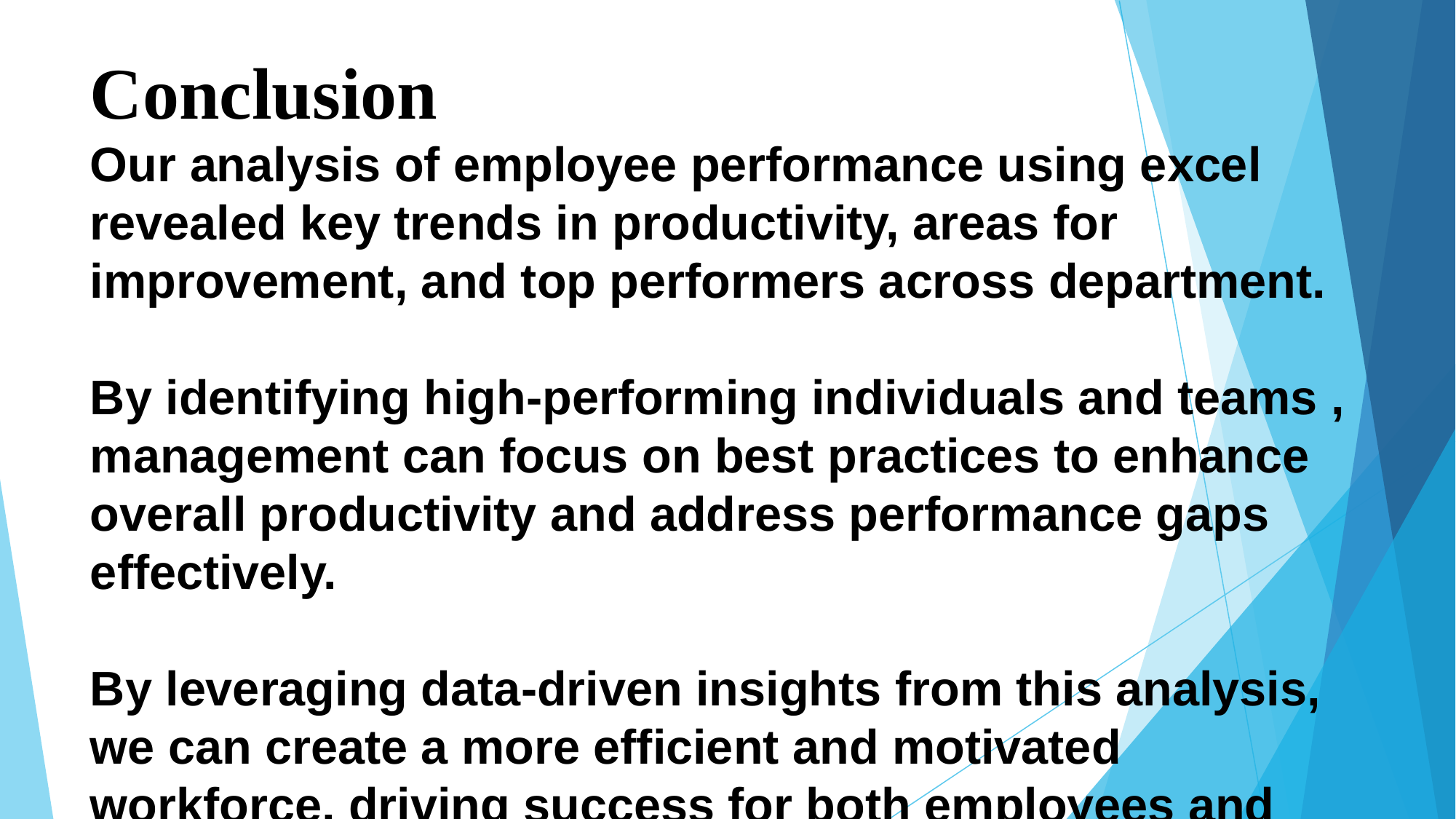

# Conclusion Our analysis of employee performance using excel revealed key trends in productivity, areas for improvement, and top performers across department. By identifying high-performing individuals and teams ,  management can focus on best practices to enhance overall productivity and address performance gaps effectively. By leveraging data-driven insights from this analysis, we can create a more efficient and motivated workforce, driving success for both employees and organization.